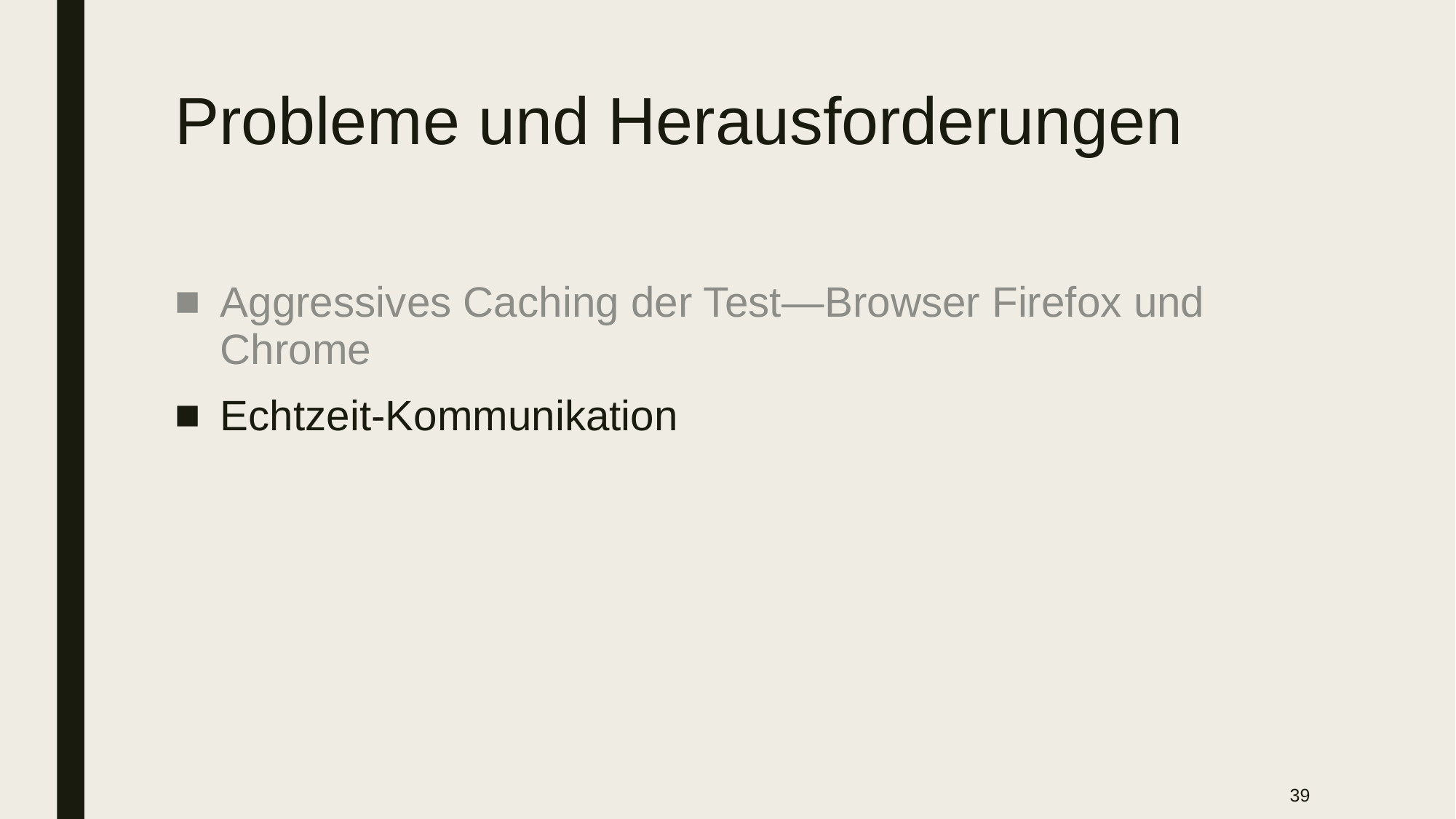

# Probleme und Herausforderungen
Aggressives Caching der Test—Browser Firefox und Chrome
Echtzeit-Kommunikation
39